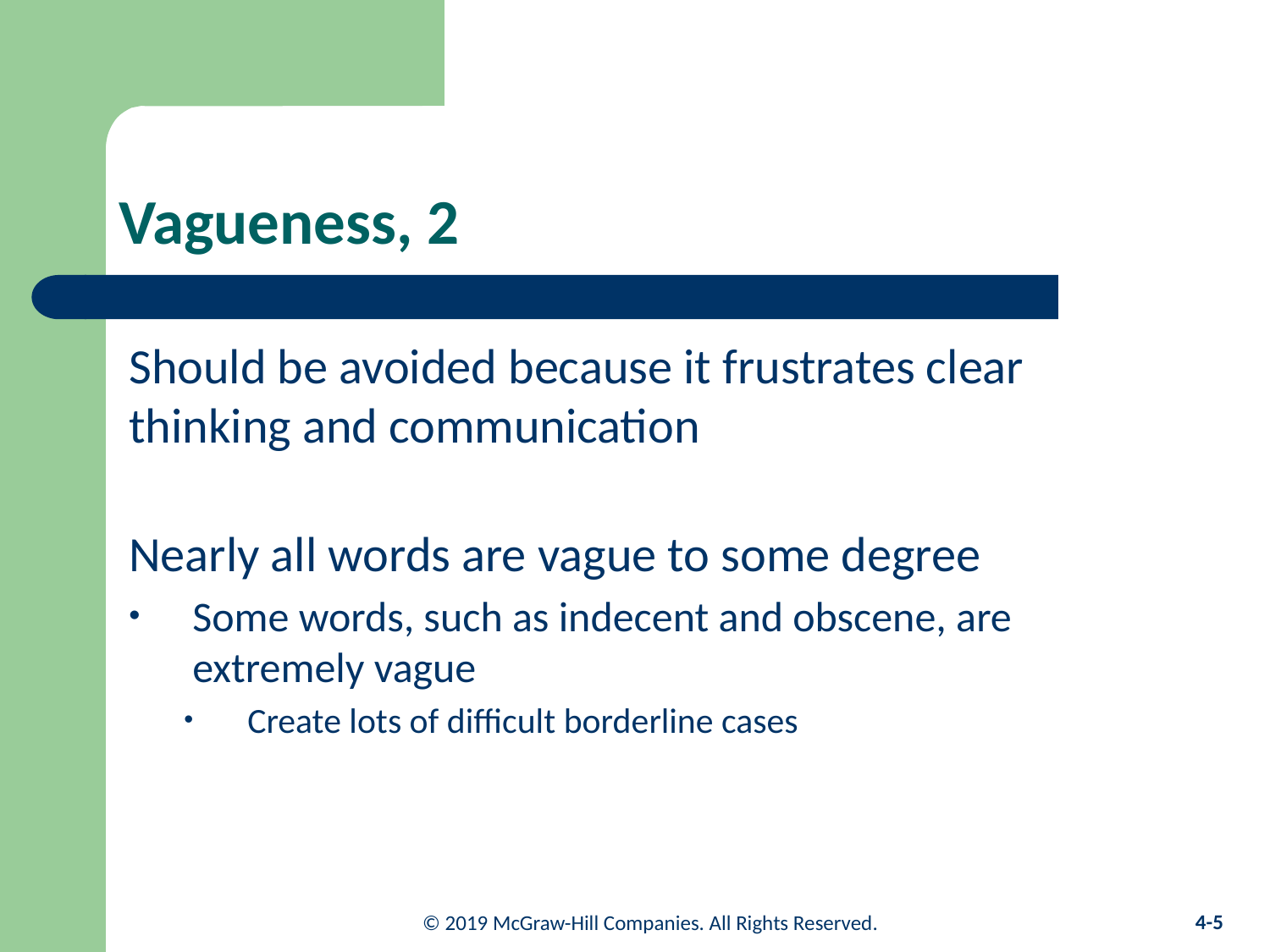

# Vagueness, 2
Should be avoided because it frustrates clear thinking and communication

Nearly all words are vague to some degree
Some words, such as indecent and obscene, are extremely vague
Create lots of difficult borderline cases